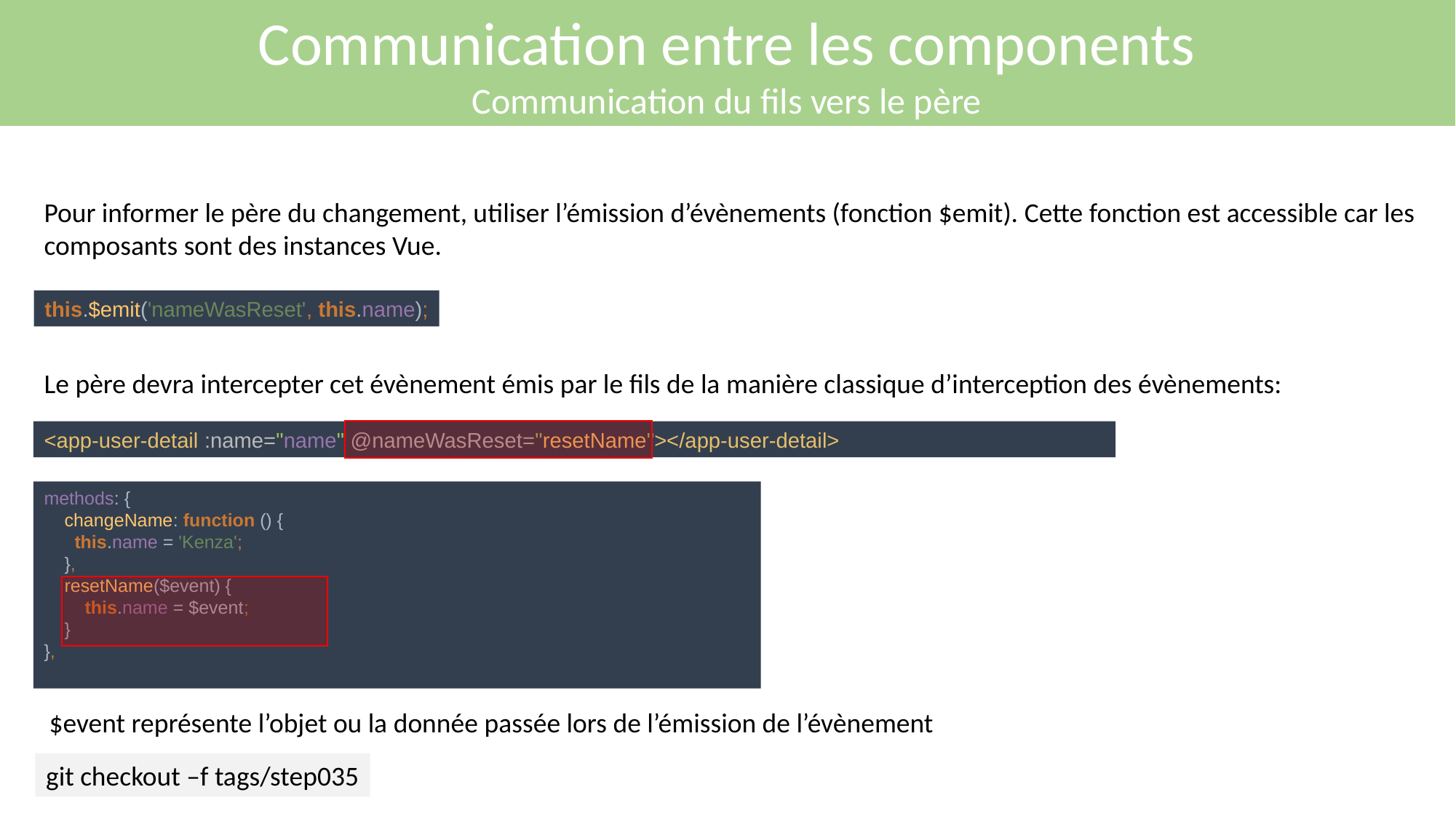

Communication entre les components
Communication du fils vers le père
Pour informer le père du changement, utiliser l’émission d’évènements (fonction $emit). Cette fonction est accessible car les composants sont des instances Vue.
this.$emit('nameWasReset', this.name);
Le père devra intercepter cet évènement émis par le fils de la manière classique d’interception des évènements:

<app-user-detail :name="name" @nameWasReset="resetName"></app-user-detail>
methods: {
    changeName: function () {
      this.name = 'Kenza';
    },
    resetName($event) {
        this.name = $event;
    }
},

$event représente l’objet ou la donnée passée lors de l’émission de l’évènement
git checkout –f tags/step035